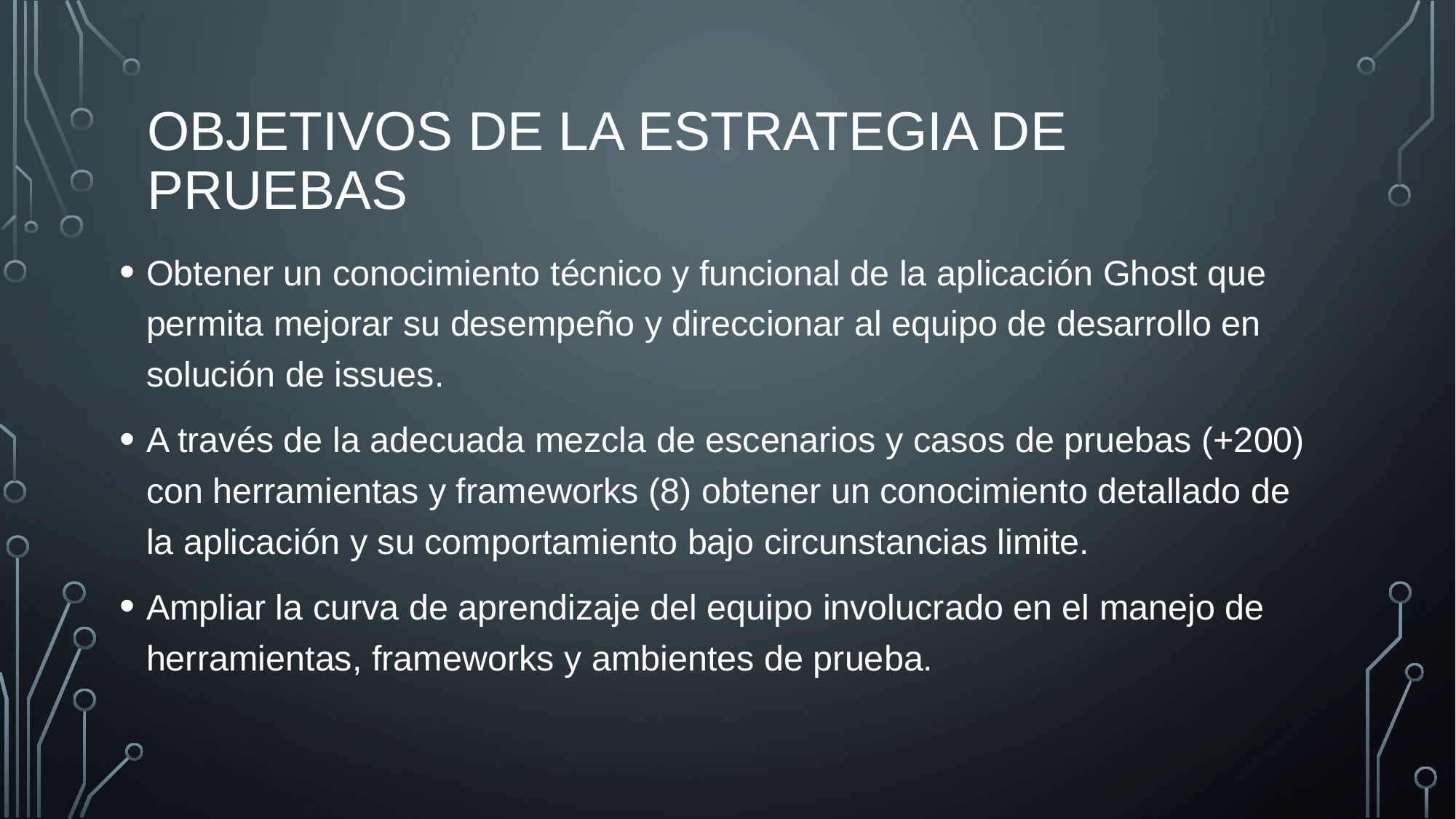

# Objetivos de la estrategia de pruebas
Obtener un conocimiento técnico y funcional de la aplicación Ghost que permita mejorar su desempeño y direccionar al equipo de desarrollo en solución de issues.
A través de la adecuada mezcla de escenarios y casos de pruebas (+200) con herramientas y frameworks (8) obtener un conocimiento detallado de la aplicación y su comportamiento bajo circunstancias limite.
Ampliar la curva de aprendizaje del equipo involucrado en el manejo de herramientas, frameworks y ambientes de prueba.